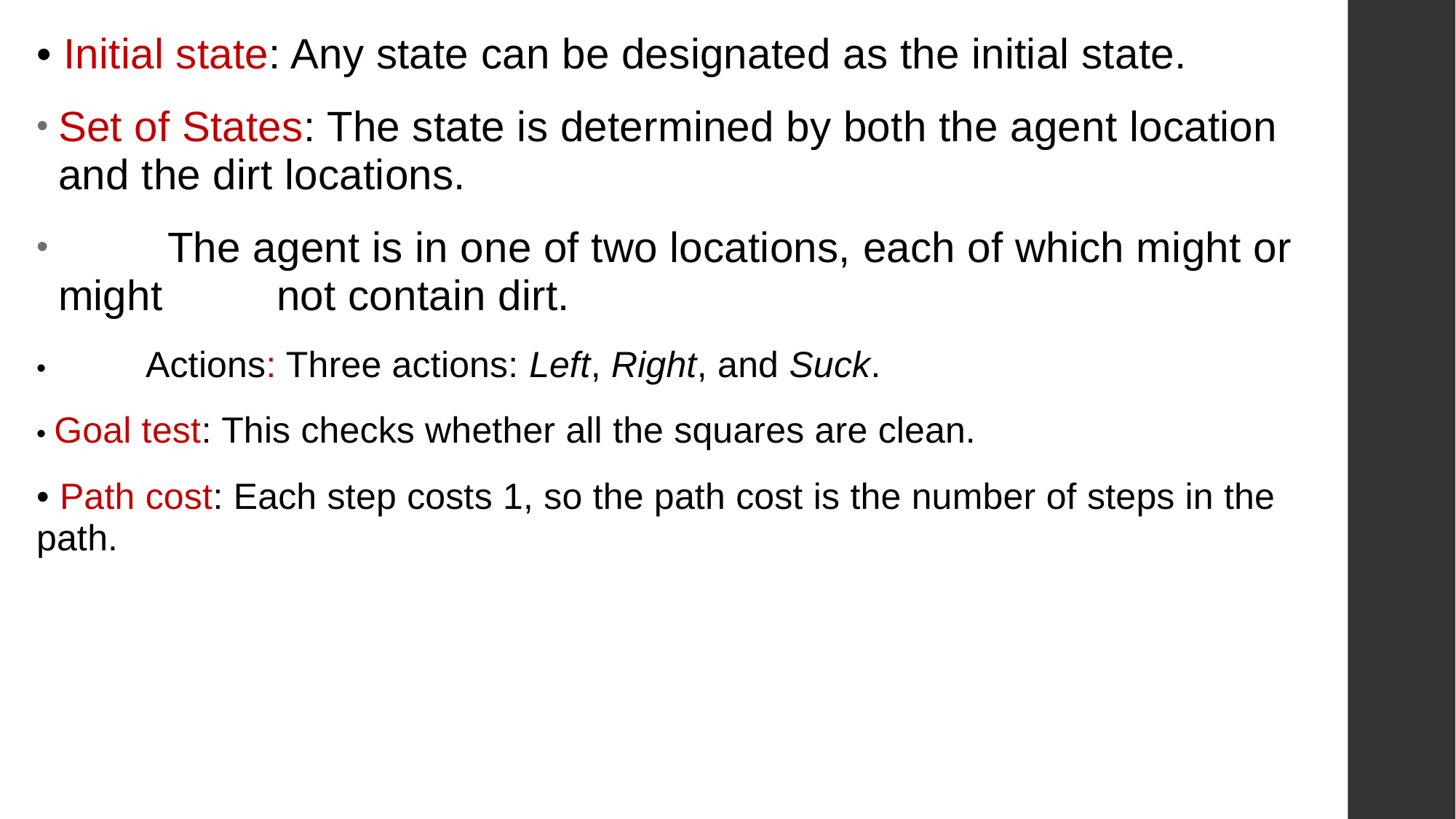

• Initial state: Any state can be designated as the initial state.
Set of States: The state is determined by both the agent location and the dirt locations.
 	The agent is in one of two locations, each of which might or might 	not contain dirt.
• 	Actions: Three actions: Left, Right, and Suck.
• Goal test: This checks whether all the squares are clean.
• Path cost: Each step costs 1, so the path cost is the number of steps in the path.